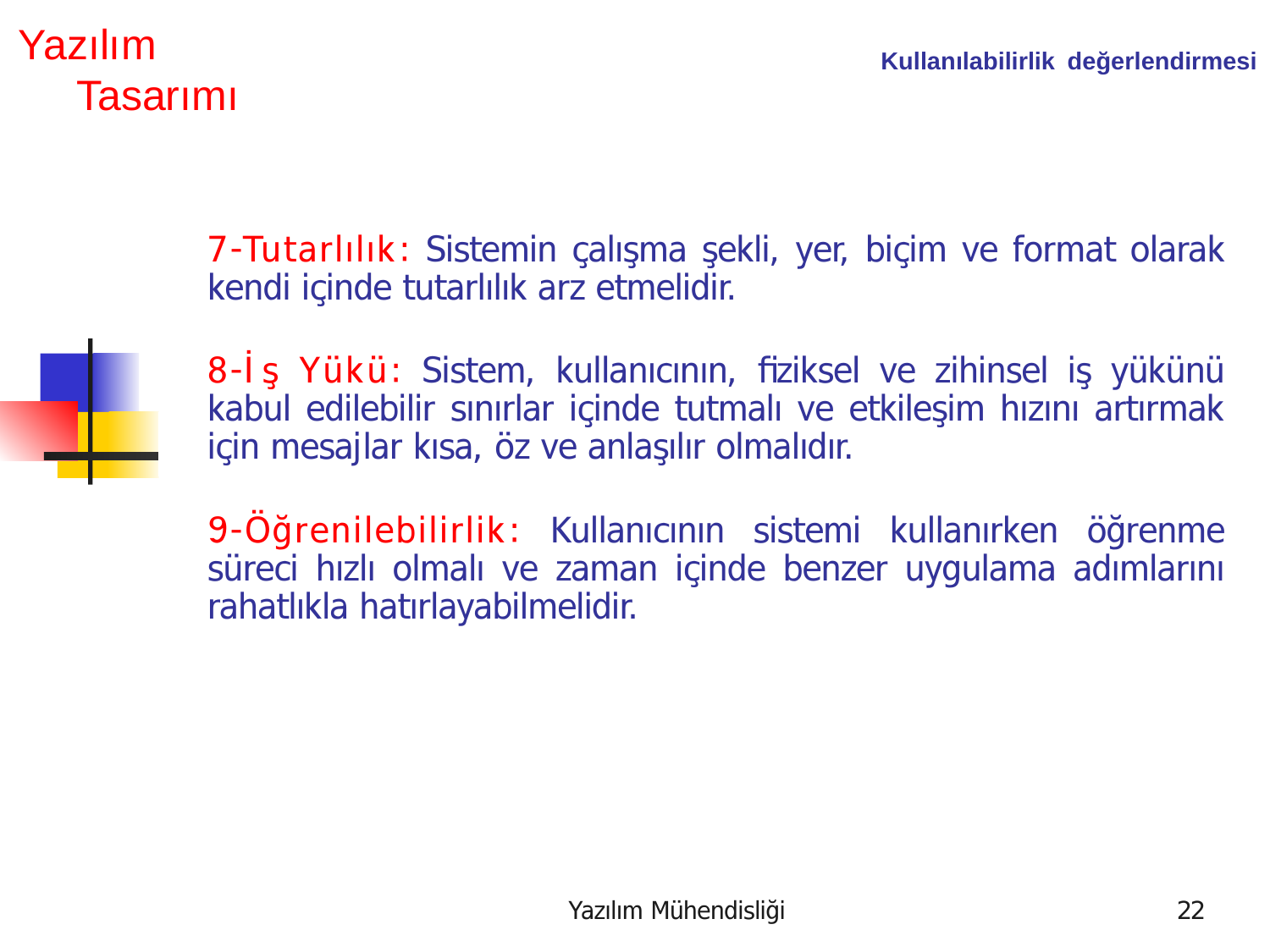

Yazılım
     Tasarımı
Kullanılabilirlik değerlendirmesi

7-Tutarlılık: Sistemin çalışma şekli, yer, biçim ve format olarak kendi içinde tutarlılık arz etmelidir.
8-İş Yükü: Sistem, kullanıcının, fiziksel ve zihinsel iş yükünü kabul edilebilir sınırlar içinde tutmalı ve etkileşim hızını artırmak için mesajlar kısa, öz ve anlaşılır olmalıdır.
9-Öğrenilebilirlik: Kullanıcının sistemi kullanırken öğrenme süreci hızlı olmalı ve zaman içinde benzer uygulama adımlarını rahatlıkla hatırlayabilmelidir.

Yazılım Mühendisliği
22